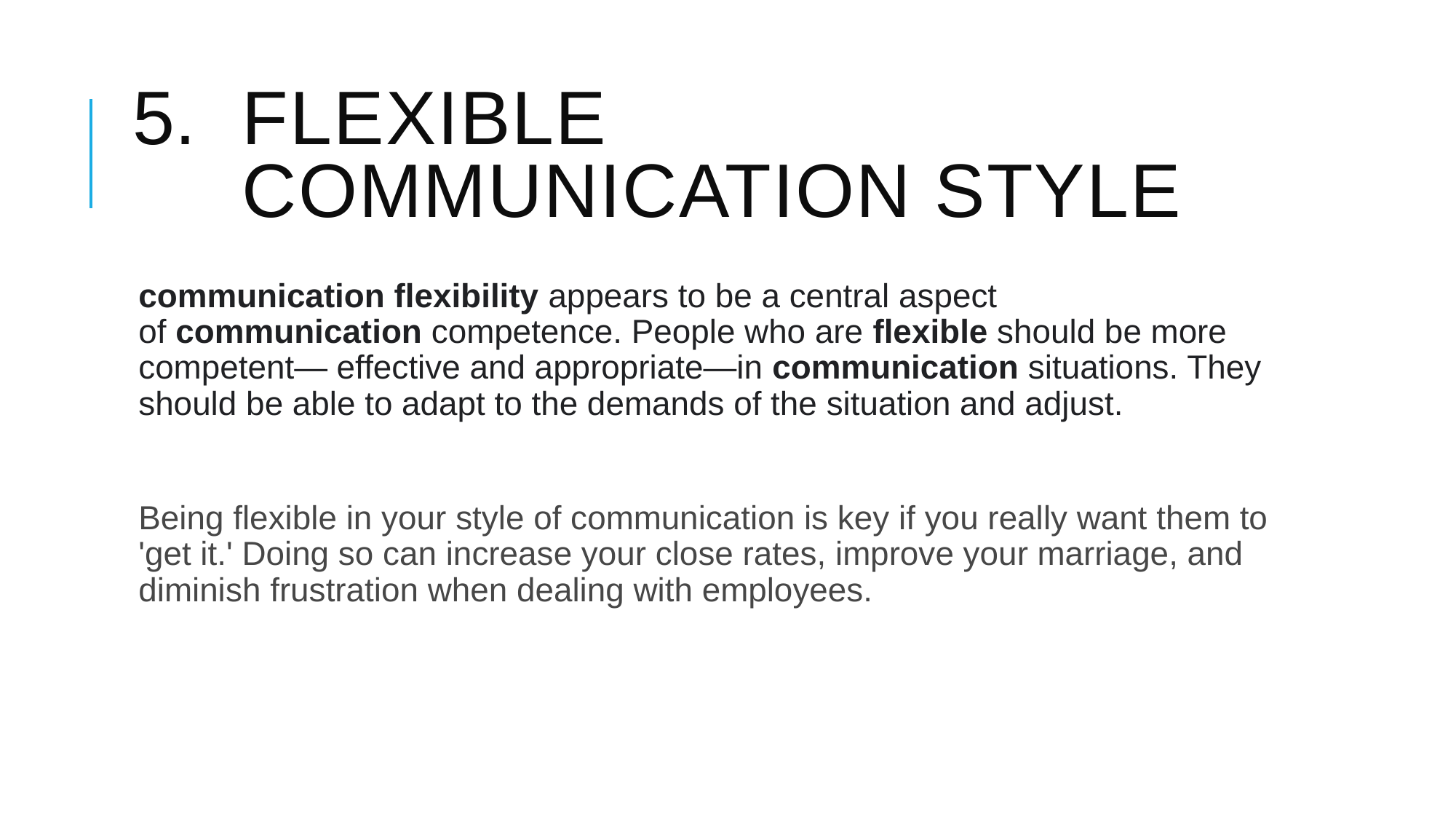

# Flexible Communication Style
communication flexibility appears to be a central aspect of communication competence. People who are flexible should be more competent— effective and appropriate—in communication situations. They should be able to adapt to the demands of the situation and adjust.

Being flexible in your style of communication is key if you really want them to 'get it.' Doing so can increase your close rates, improve your marriage, and diminish frustration when dealing with employees.